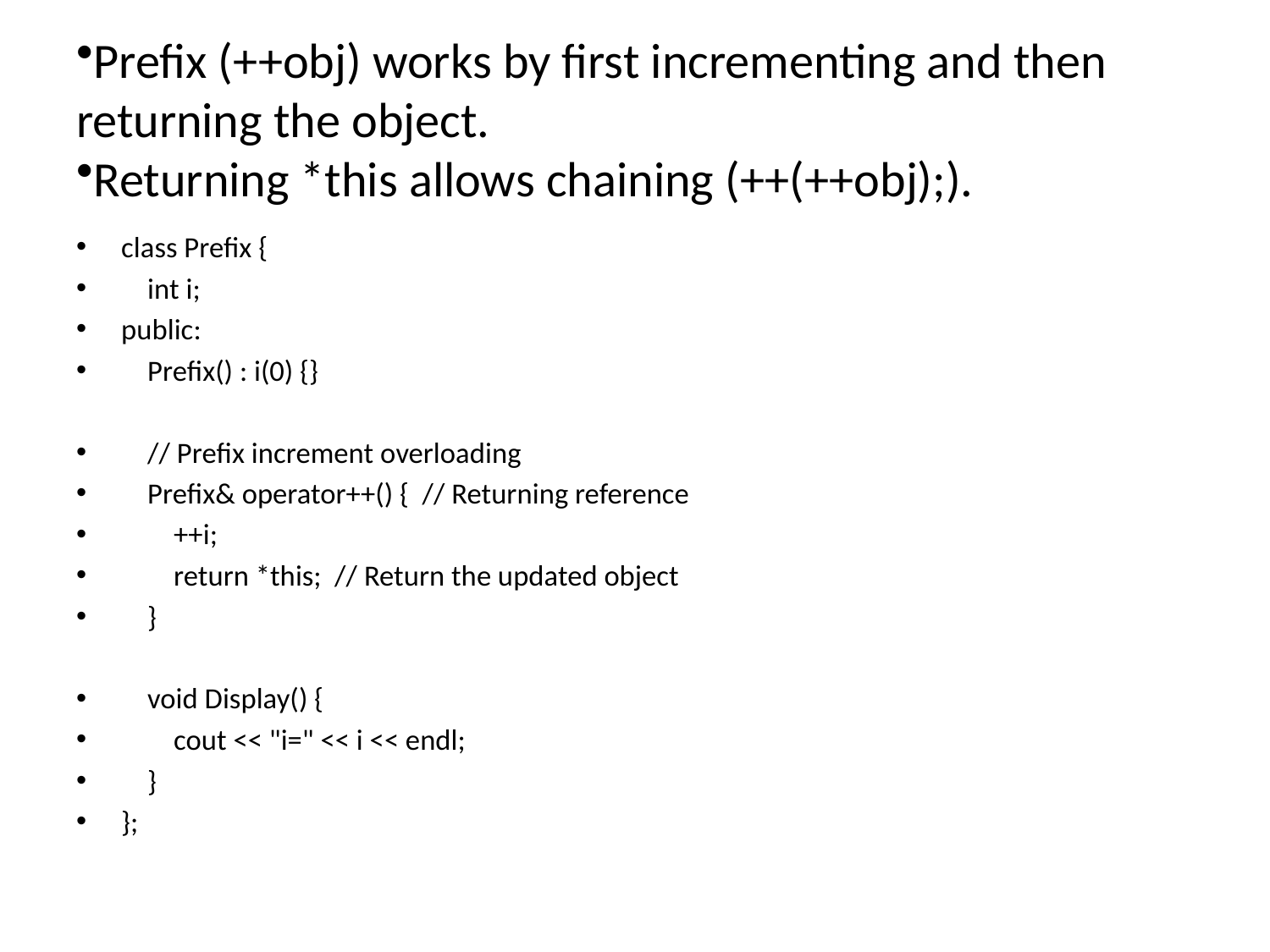

# Prefix (++obj) works by first incrementing and then returning the object.
Returning *this allows chaining (++(++obj);).
class Prefix {
    int i;
public:
    Prefix() : i(0) {}

    // Prefix increment overloading
    Prefix& operator++() {  // Returning reference
        ++i;
        return *this;  // Return the updated object
    }

    void Display() {
        cout << "i=" << i << endl;
    }
};